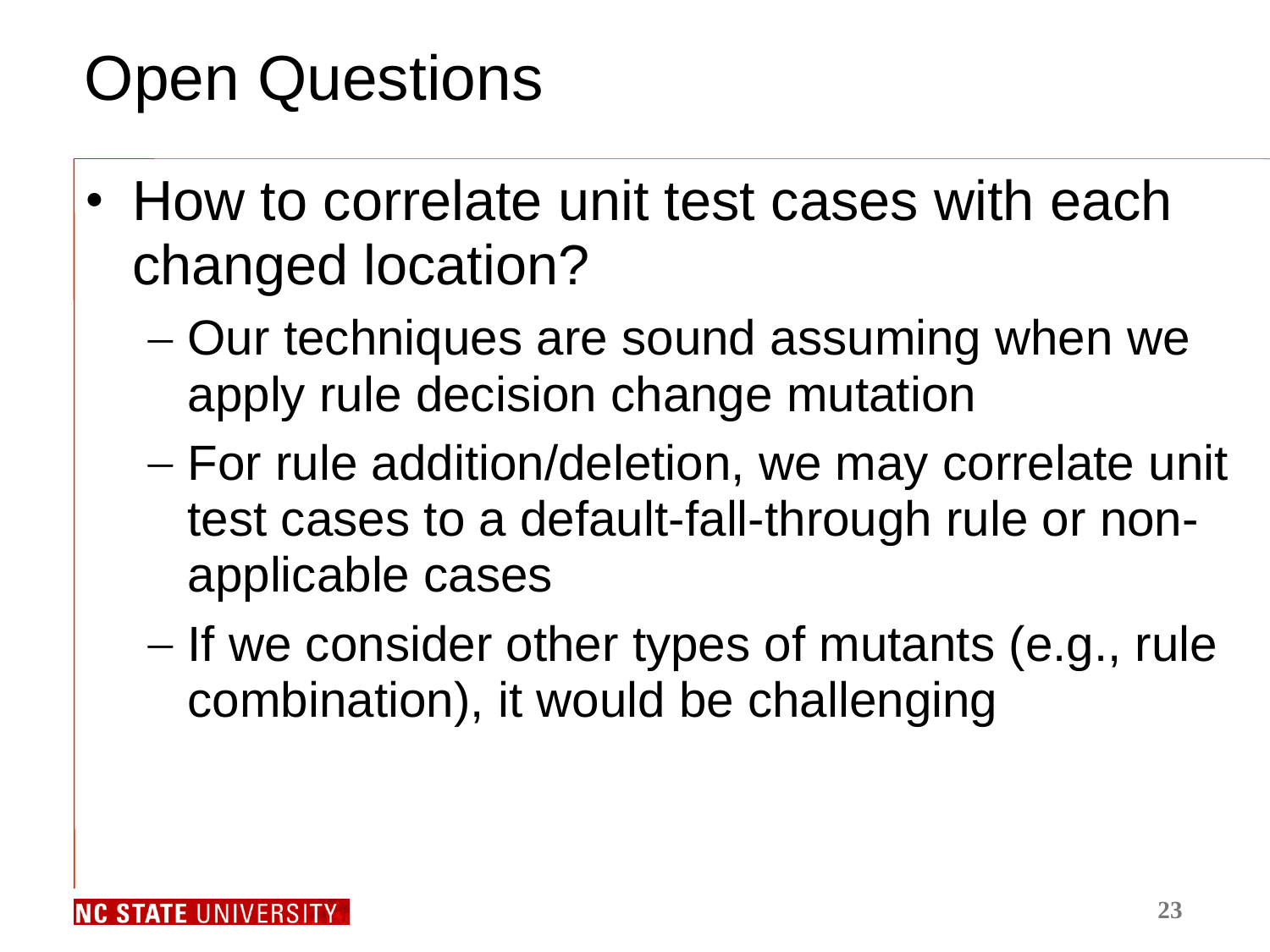

# Open Questions
How to correlate unit test cases with each changed location?
Our techniques are sound assuming when we apply rule decision change mutation
For rule addition/deletion, we may correlate unit test cases to a default-fall-through rule or non-applicable cases
If we consider other types of mutants (e.g., rule combination), it would be challenging